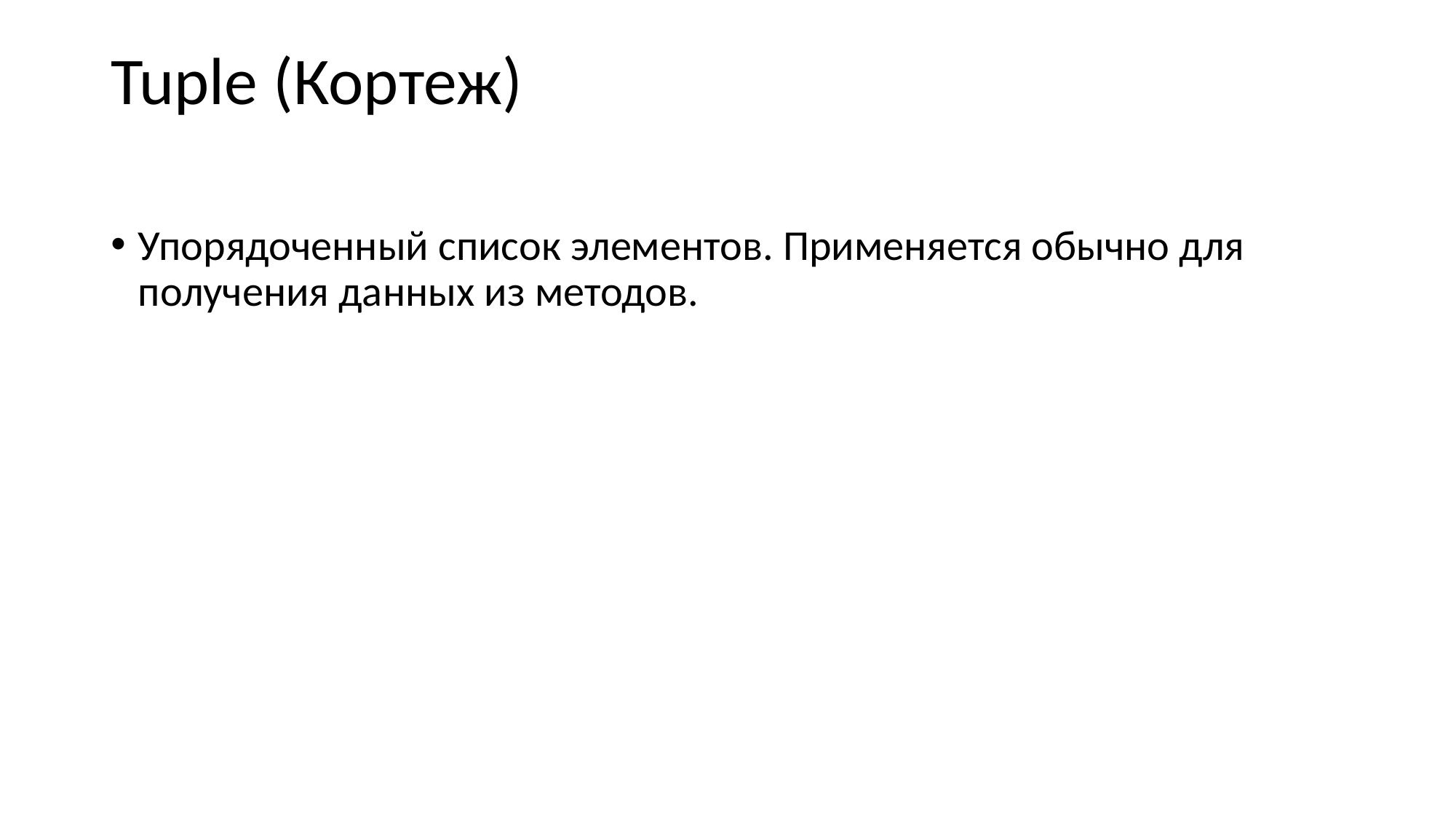

# Tuple (Кортеж)
Упорядоченный список элементов. Применяется обычно для получения данных из методов.